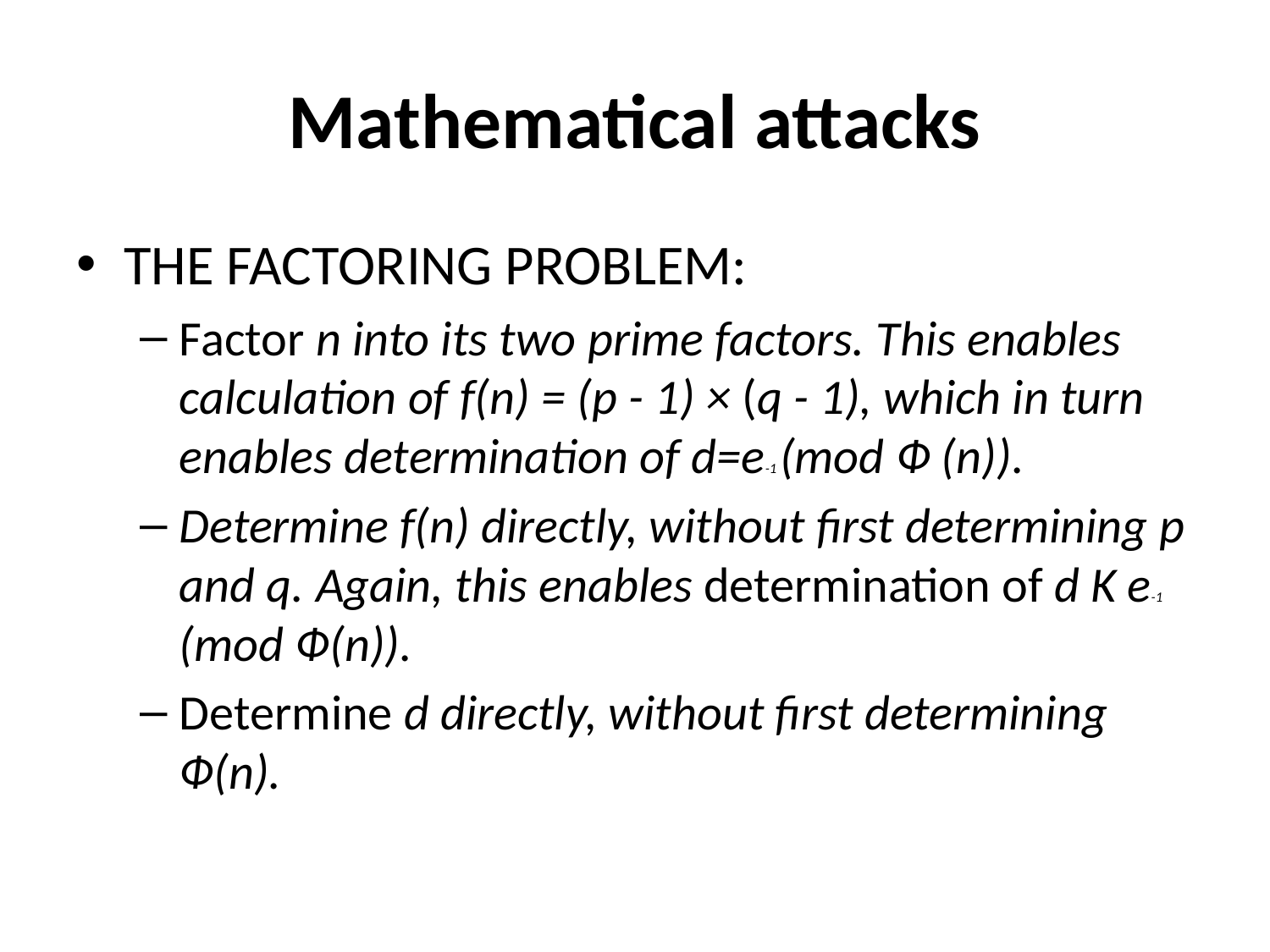

# Mathematical attacks
THE FACTORING PROBLEM:
Factor n into its two prime factors. This enables calculation of f(n) = (p - 1) × (q - 1), which in turn enables determination of d=e-1 (mod Ф (n)).
Determine f(n) directly, without first determining p and q. Again, this enables determination of d K e-1 (mod Ф(n)).
Determine d directly, without first determining Ф(n).